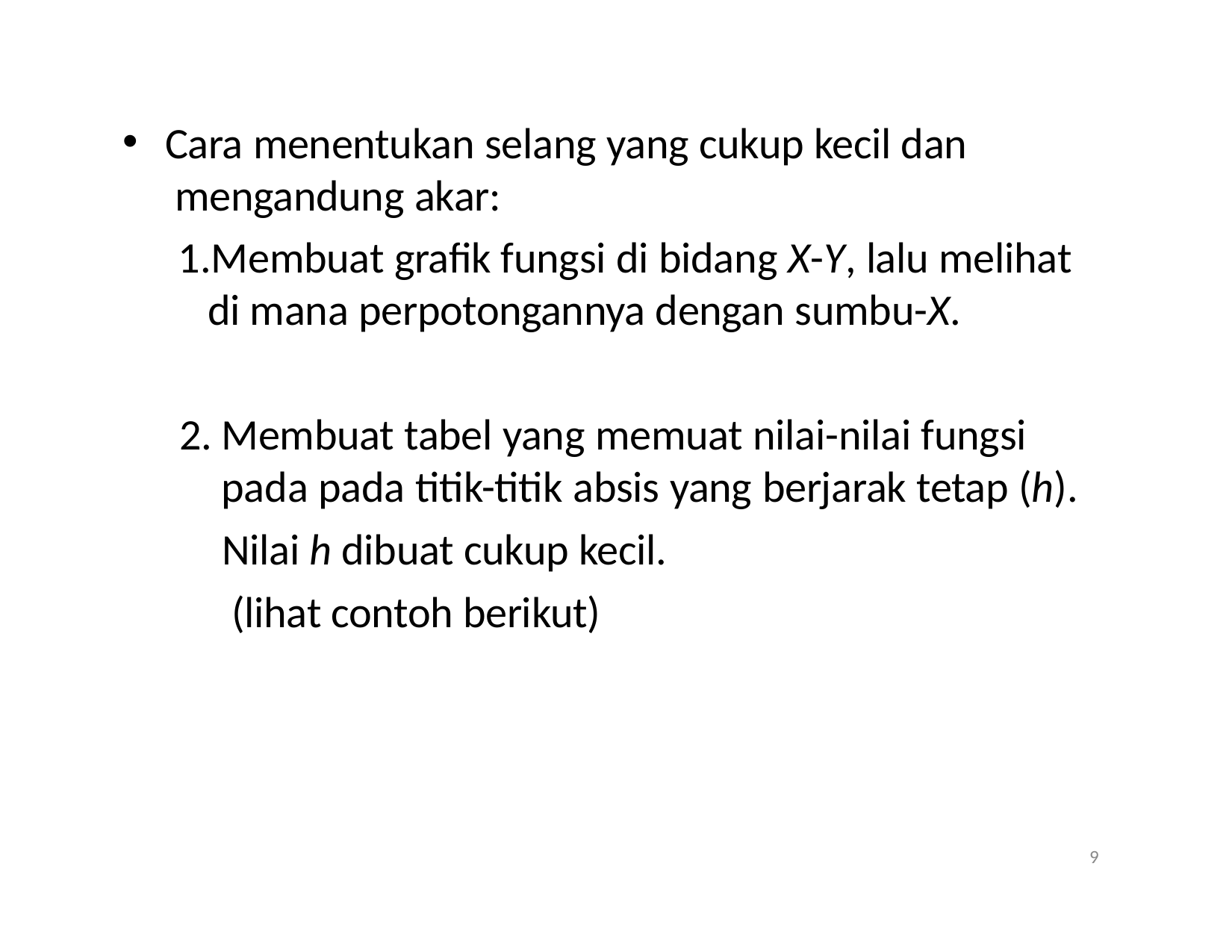

Cara menentukan selang yang cukup kecil dan  mengandung akar:
Membuat grafik fungsi di bidang X-Y, lalu melihat  di mana perpotongannya dengan sumbu-X.

Membuat tabel yang memuat nilai-nilai fungsi  pada pada titik-titik absis yang berjarak tetap (h).
Nilai h dibuat cukup kecil.  (lihat contoh berikut)
9